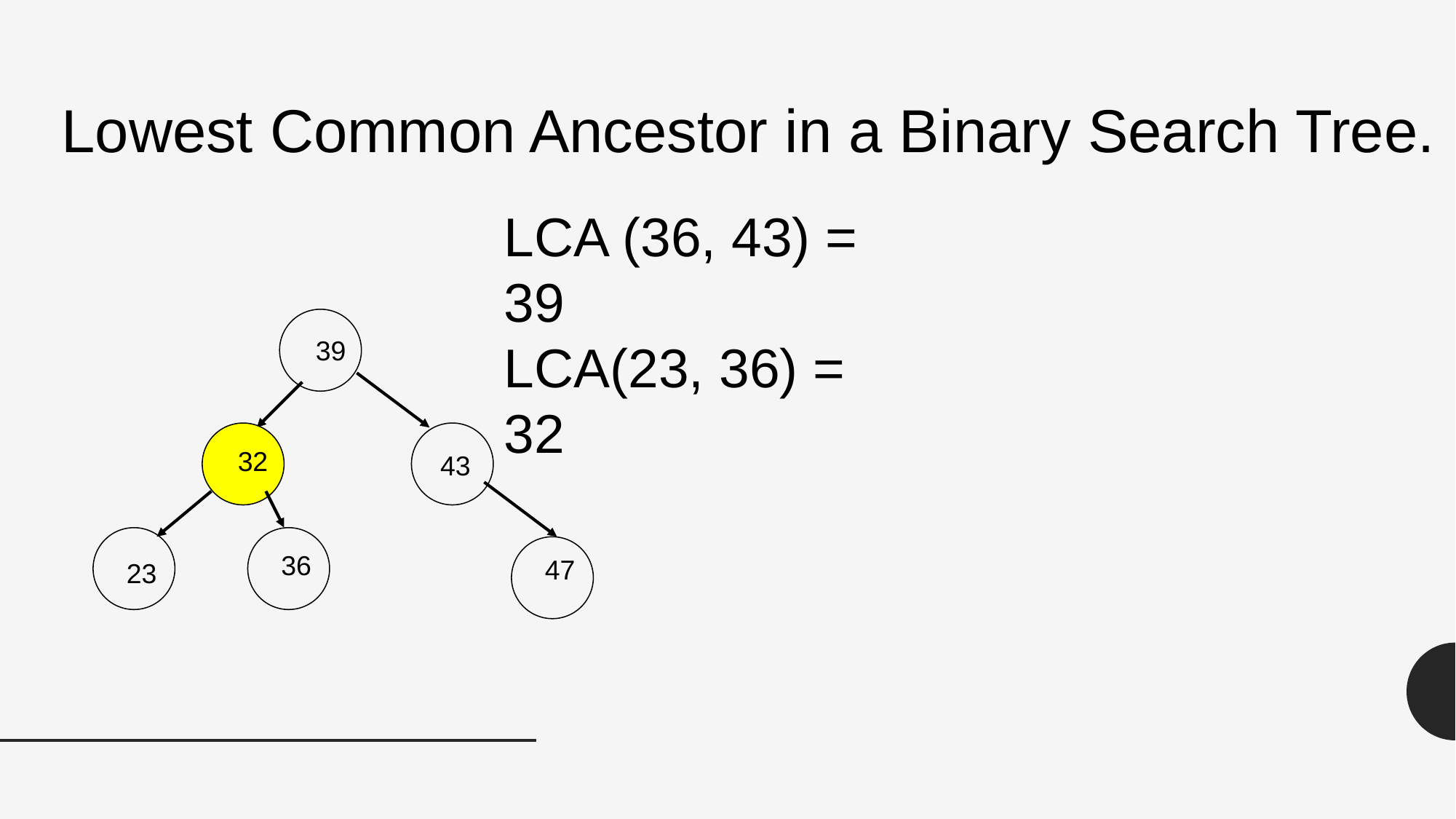

Lowest Common Ancestor in a Binary Search Tree.
LCA (36, 43) = 39
LCA(23, 36) = 32

39

32
43

36
47
23